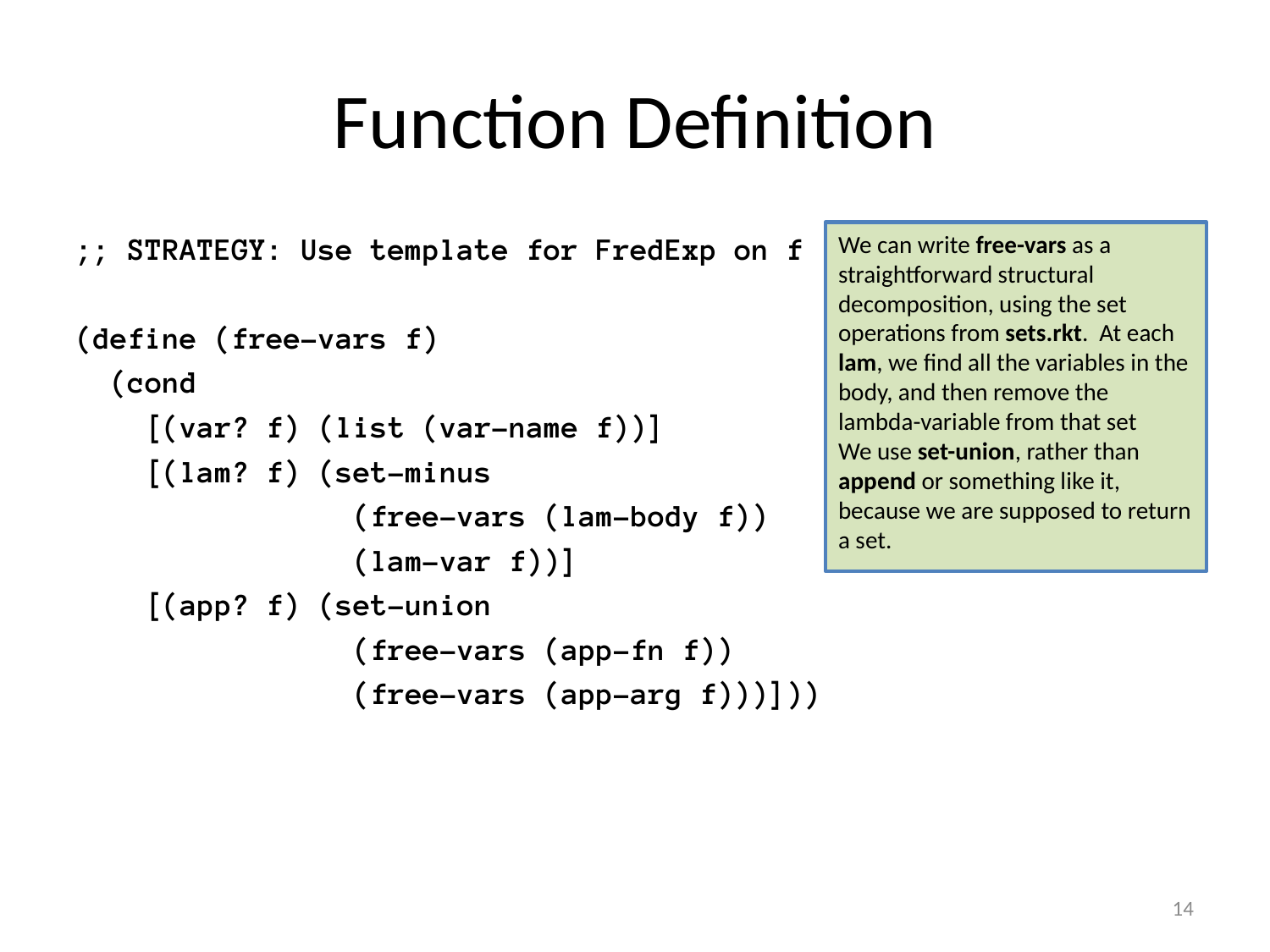

# Function Definition
;; STRATEGY: Use template for FredExp on f

(define (free-vars f)
  (cond
    [(var? f) (list (var-name f))]
    [(lam? f) (set-minus
                (free-vars (lam-body f))
                (lam-var f))]
    [(app? f) (set-union
                (free-vars (app-fn f))
                (free-vars (app-arg f)))]))

We can write free-vars as a straightforward structural decomposition, using the set operations from sets.rkt.  At each lam, we find all the variables in the body, and then remove the lambda-variable from that set
We use set-union, rather than append or something like it, because we are supposed to return a set.
14